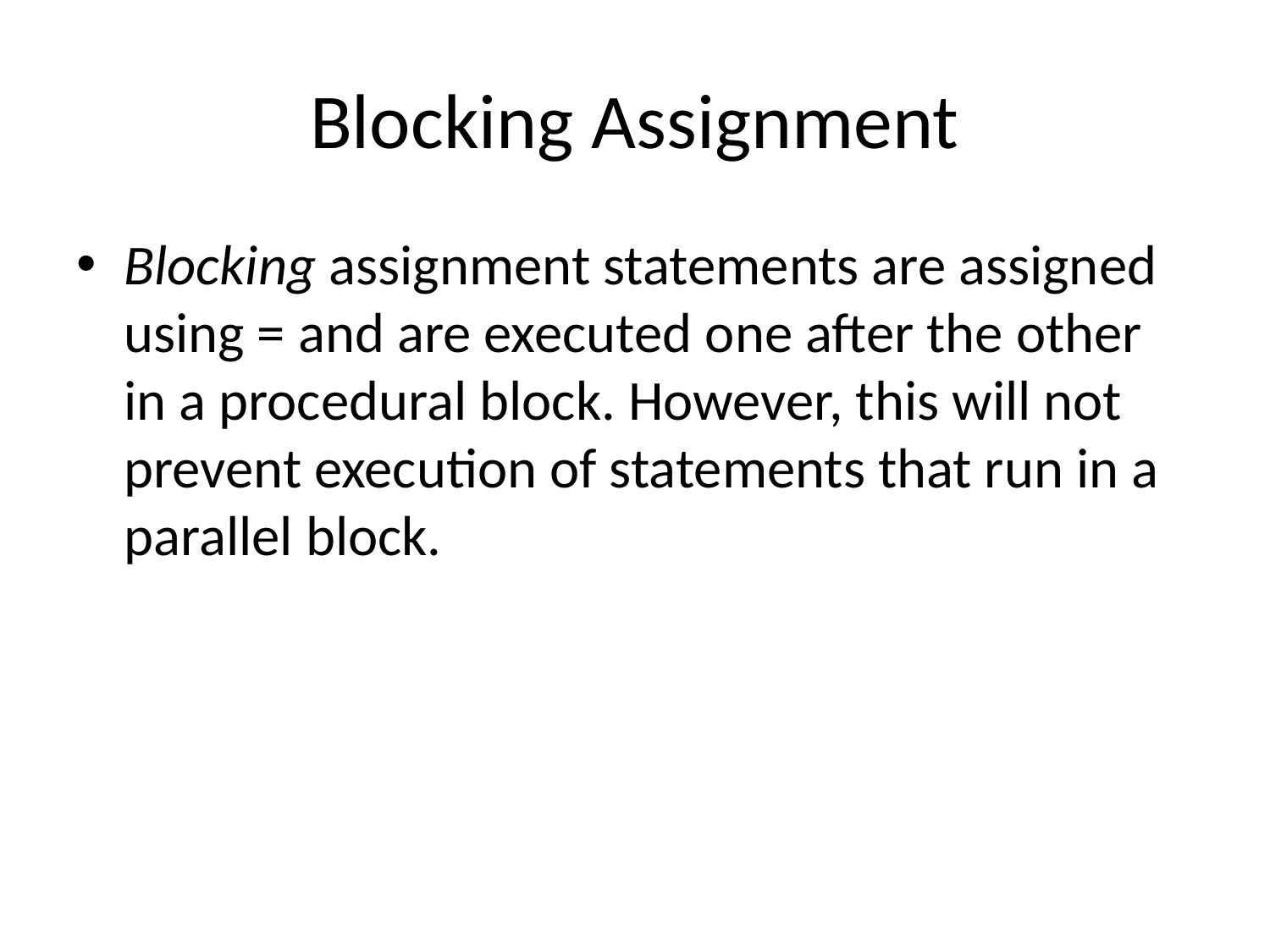

# Blocking Assignment
Blocking assignment statements are assigned using = and are executed one after the other in a procedural block. However, this will not prevent execution of statements that run in a parallel block.